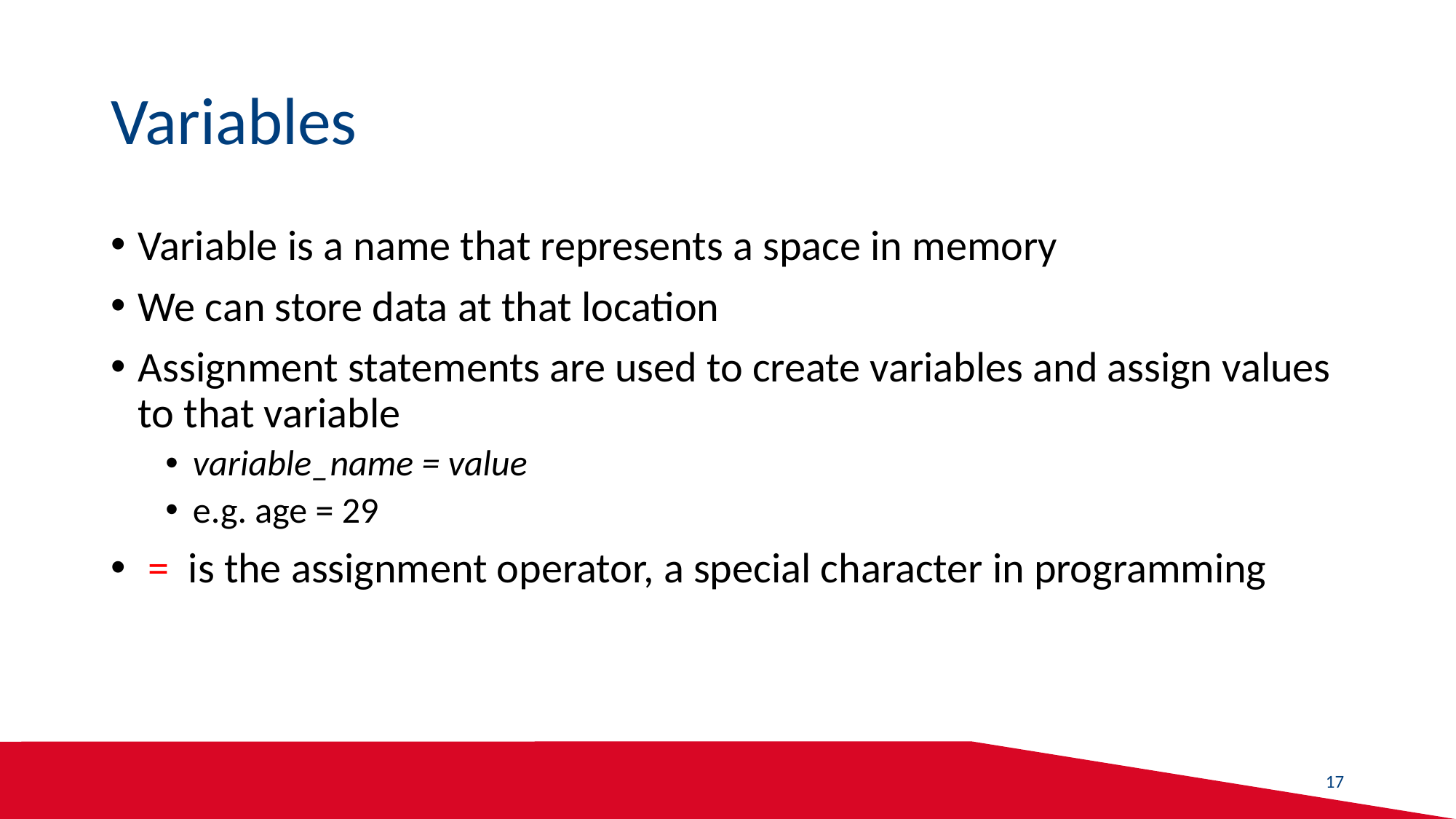

# Variables
Variable is a name that represents a space in memory
We can store data at that location
Assignment statements are used to create variables and assign values to that variable
variable_name = value
e.g. age = 29
 =  is the assignment operator, a special character in programming
17